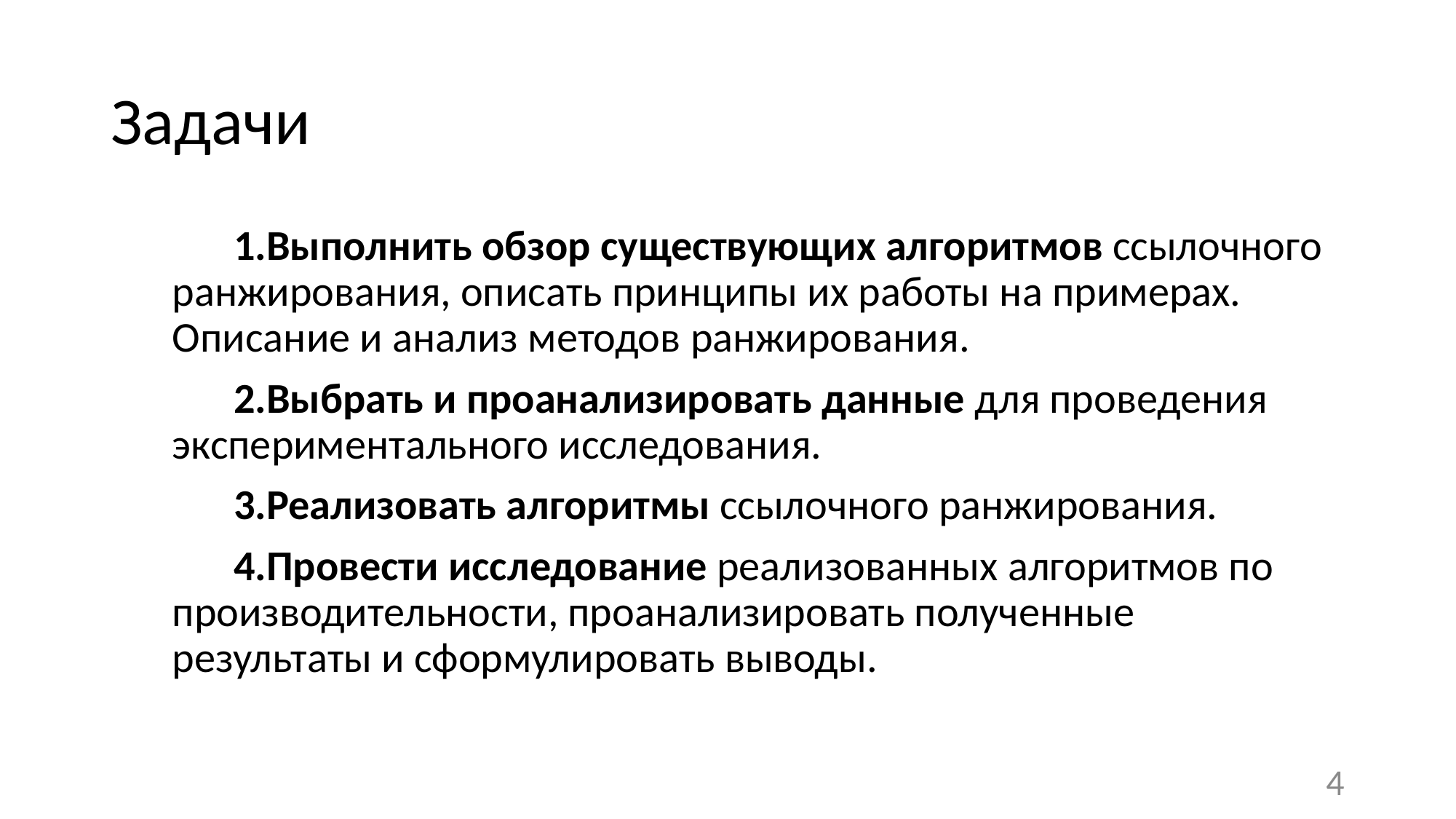

# Задачи
Выполнить обзор существующих алгоритмов ссылочного ранжирования, описать принципы их работы на примерах. Описание и анализ методов ранжирования.
Выбрать и проанализировать данные для проведения экспериментального исследования.
Реализовать алгоритмы ссылочного ранжирования.
Провести исследование реализованных алгоритмов по производительности, проанализировать полученные результаты и сформулировать выводы.

4